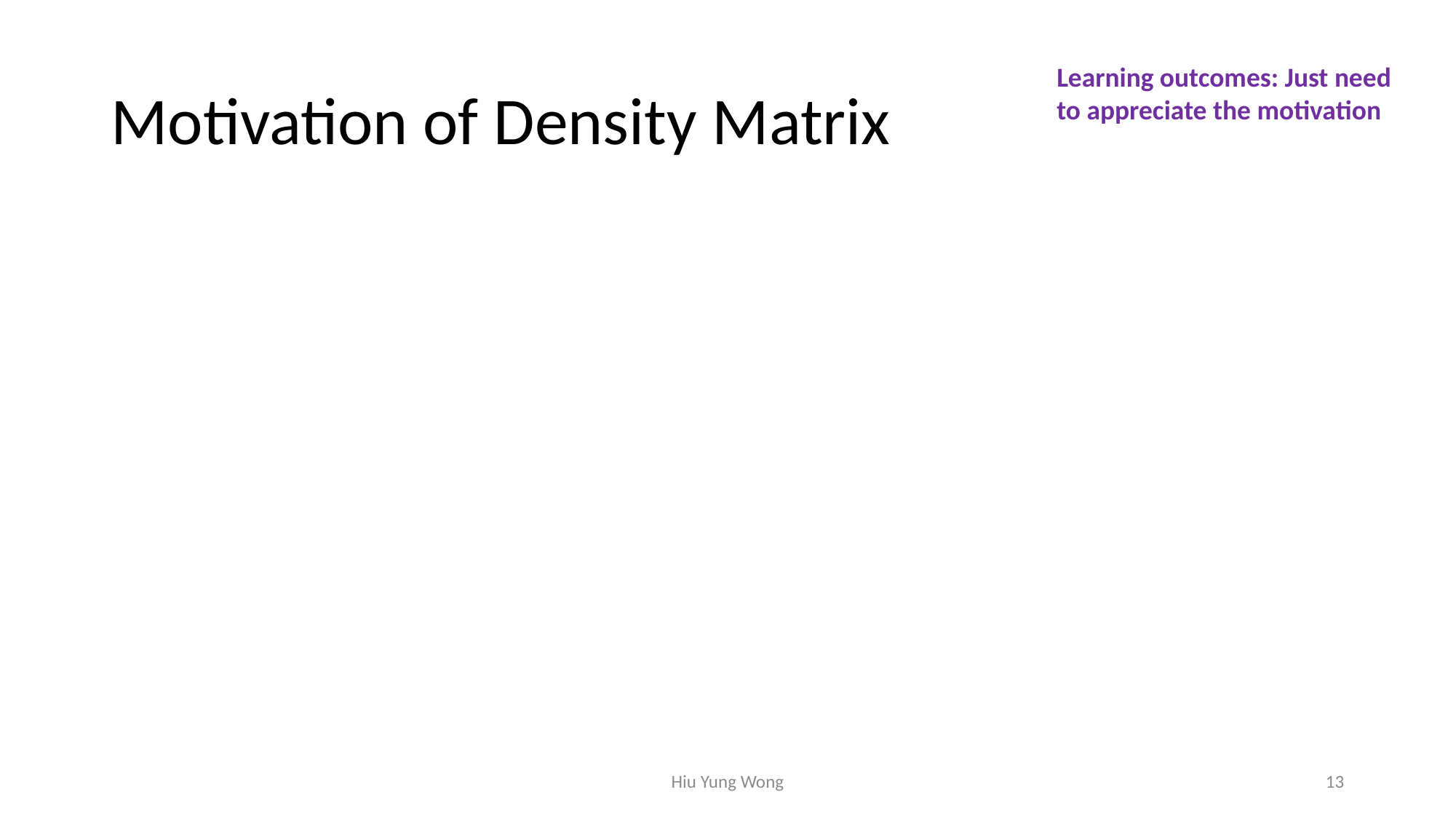

# Motivation of Density Matrix
Learning outcomes: Just need to appreciate the motivation
Hiu Yung Wong
13